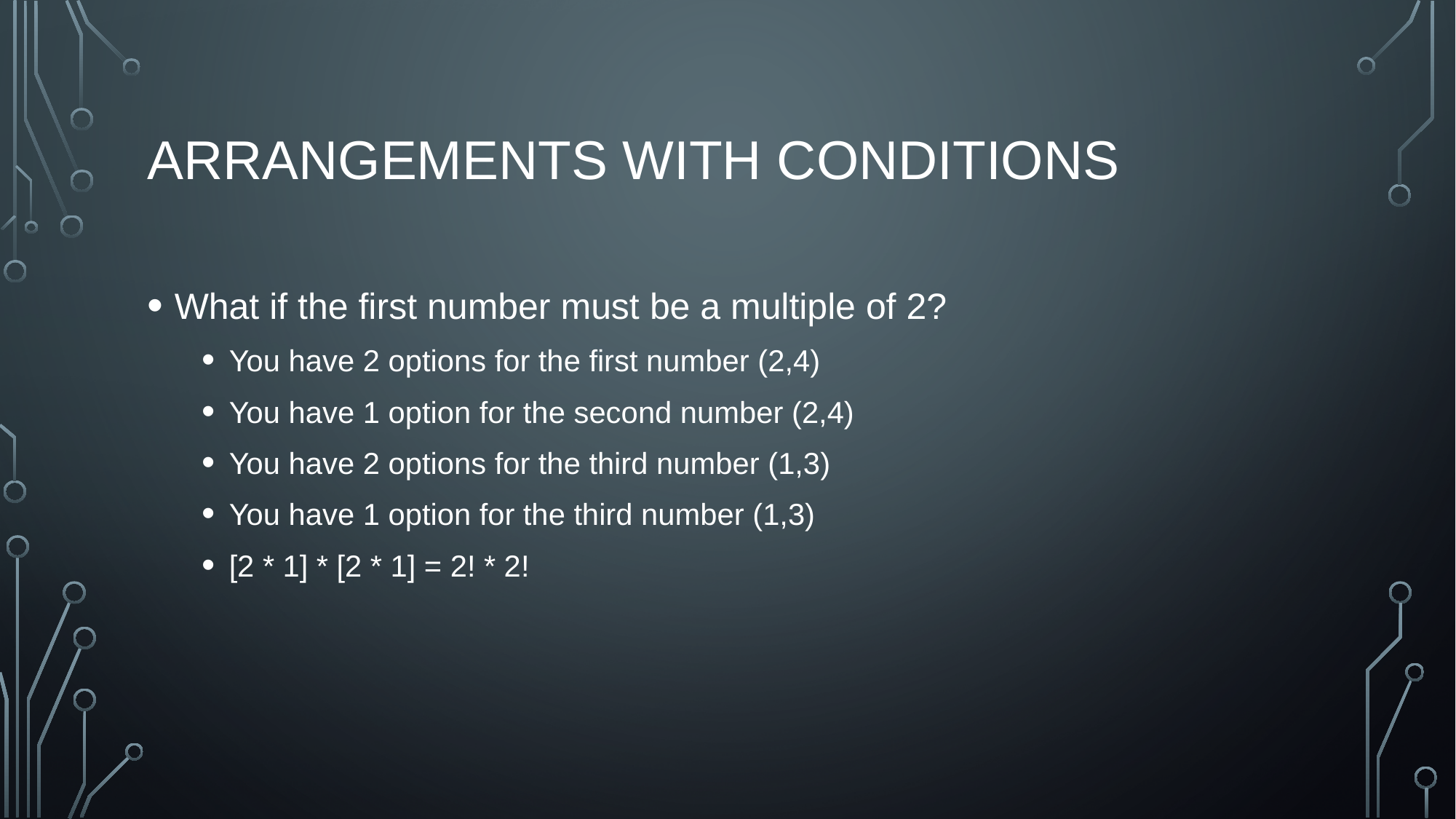

# Arrangements with conditions
What if the first number must be a multiple of 2?
You have 2 options for the first number (2,4)
You have 1 option for the second number (2,4)
You have 2 options for the third number (1,3)
You have 1 option for the third number (1,3)
[2 * 1] * [2 * 1] = 2! * 2!